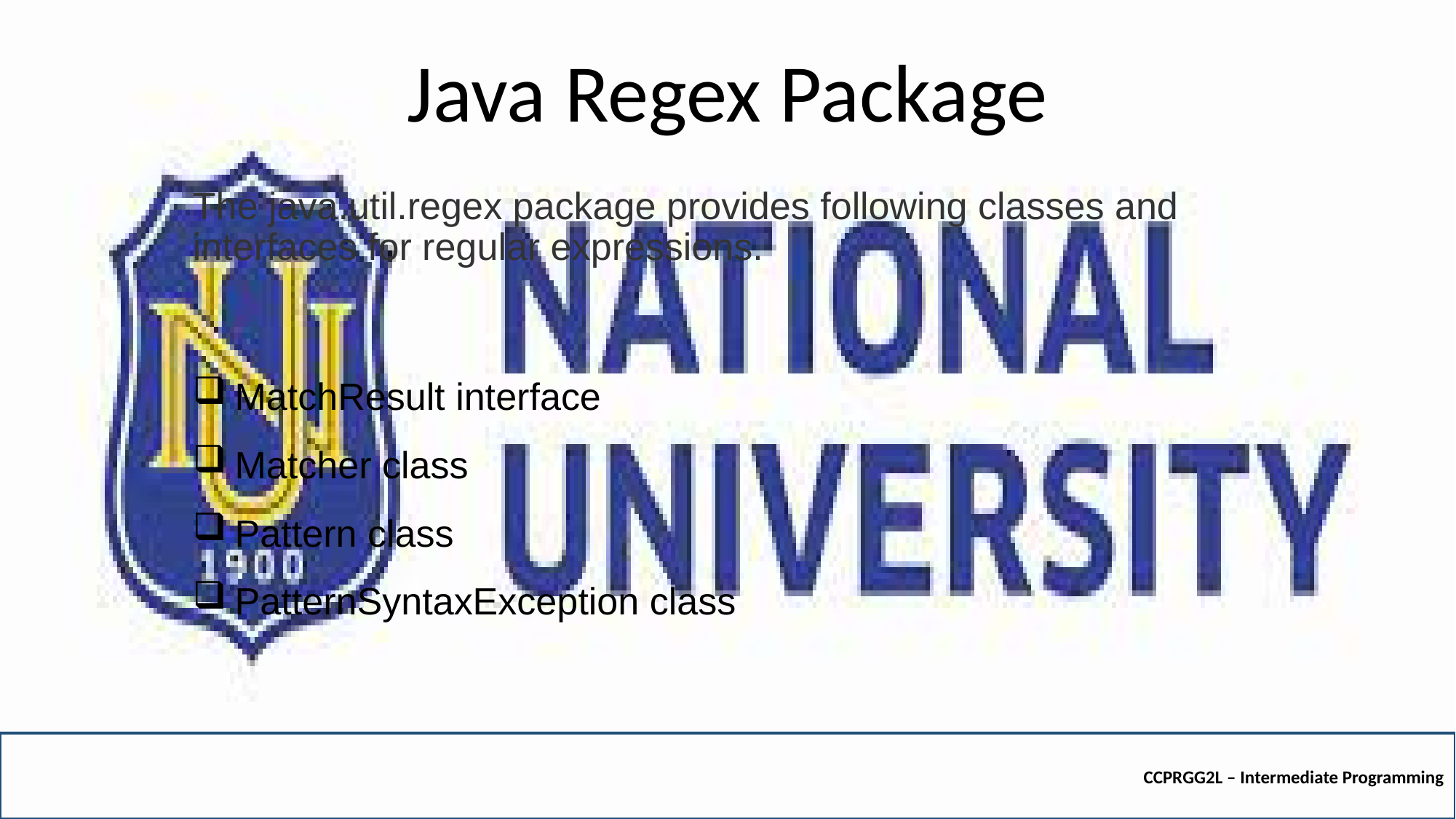

# Java Regex Package
The java.util.regex package provides following classes and interfaces for regular expressions.

MatchResult interface
Matcher class
Pattern class
PatternSyntaxException class

CCPRGG2L – Intermediate Programming